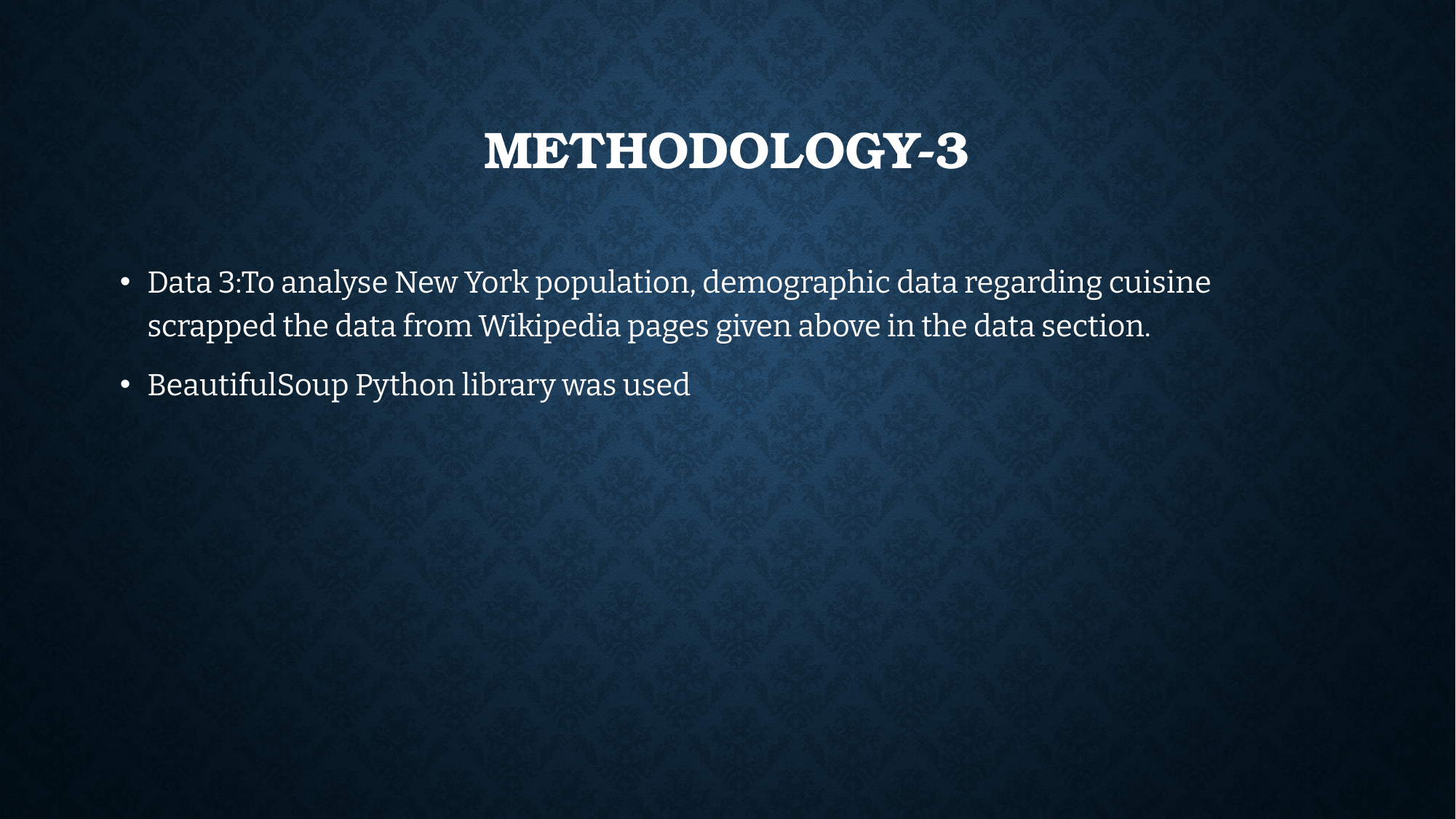

# Methodology-3
Data 3:To analyse New York population, demographic data regarding cuisine scrapped the data from Wikipedia pages given above in the data section.
BeautifulSoup Python library was used